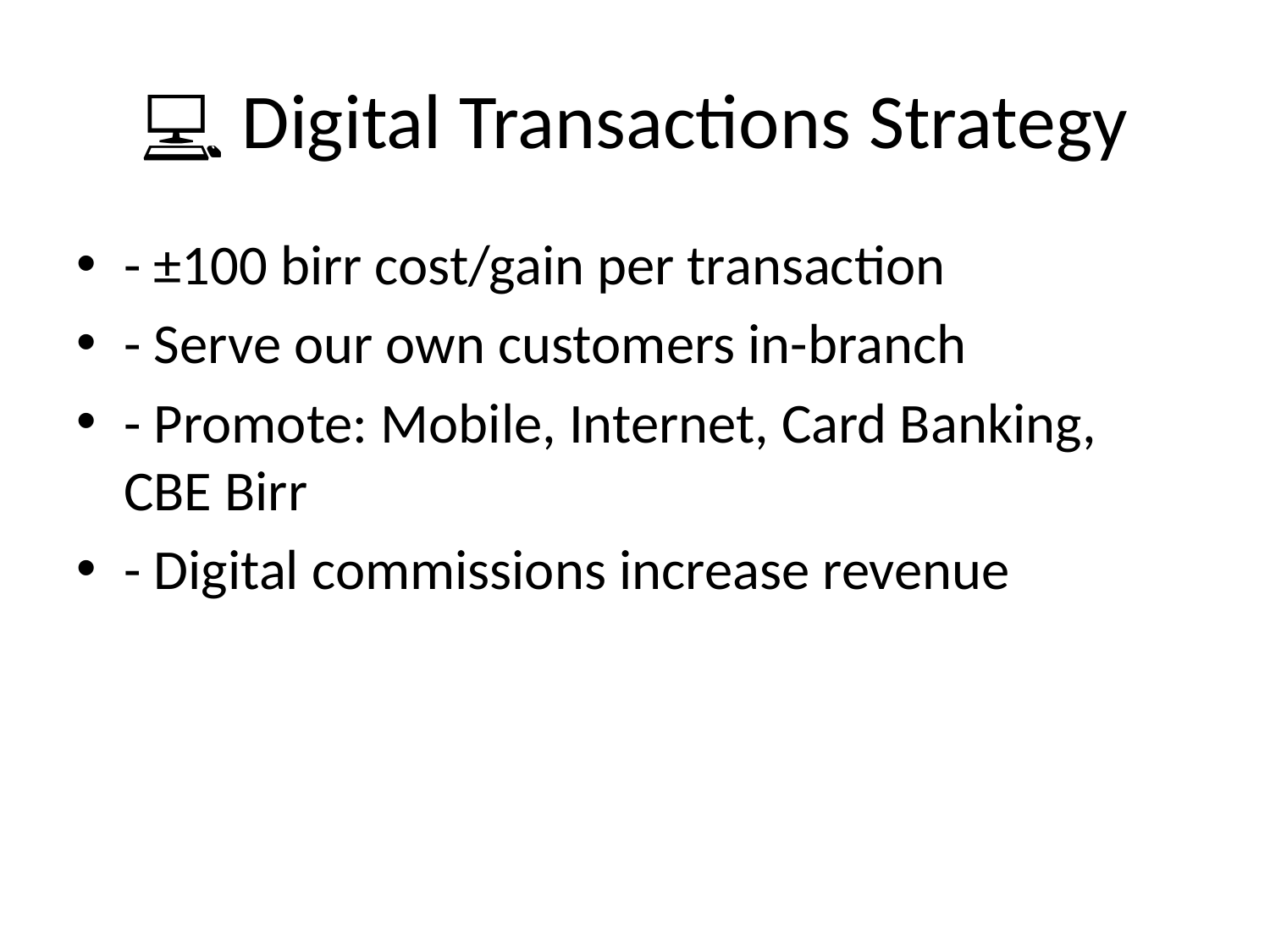

# 💻 Digital Transactions Strategy
- ±100 birr cost/gain per transaction
- Serve our own customers in-branch
- Promote: Mobile, Internet, Card Banking, CBE Birr
- Digital commissions increase revenue